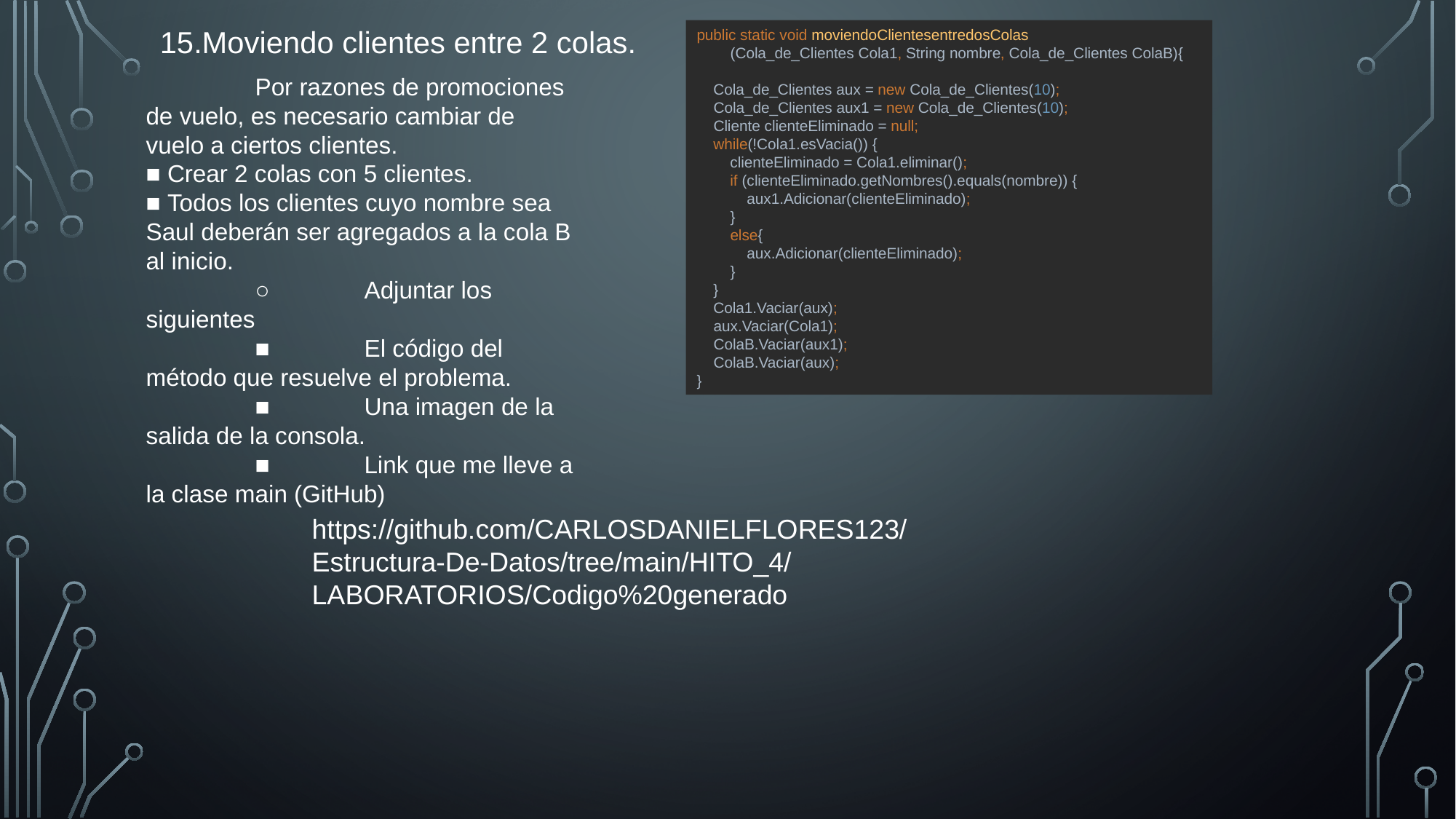

15.Moviendo clientes entre 2 colas.
public static void moviendoClientesentredosColas
        (Cola_de_Clientes Cola1, String nombre, Cola_de_Clientes ColaB){
    Cola_de_Clientes aux = new Cola_de_Clientes(10);
    Cola_de_Clientes aux1 = new Cola_de_Clientes(10);
    Cliente clienteEliminado = null;
    while(!Cola1.esVacia()) {
        clienteEliminado = Cola1.eliminar();
        if (clienteEliminado.getNombres().equals(nombre)) {
            aux1.Adicionar(clienteEliminado);
        }
        else{
            aux.Adicionar(clienteEliminado);
        }
    }
    Cola1.Vaciar(aux);
    aux.Vaciar(Cola1);
    ColaB.Vaciar(aux1);
    ColaB.Vaciar(aux);
}
	Por razones de promociones de vuelo, es necesario cambiar de vuelo a ciertos clientes.
■ Crear 2 colas con 5 clientes.
■ Todos los clientes cuyo nombre sea Saul deberán ser agregados a la cola B al inicio.
	○	Adjuntar los siguientes
	■	El código del método que resuelve el problema.
	■	Una imagen de la salida de la consola.
	■	Link que me lleve a la clase main (GitHub)
https://github.com/CARLOSDANIELFLORES123/Estructura-De-Datos/tree/main/HITO_4/LABORATORIOS/Codigo%20generado